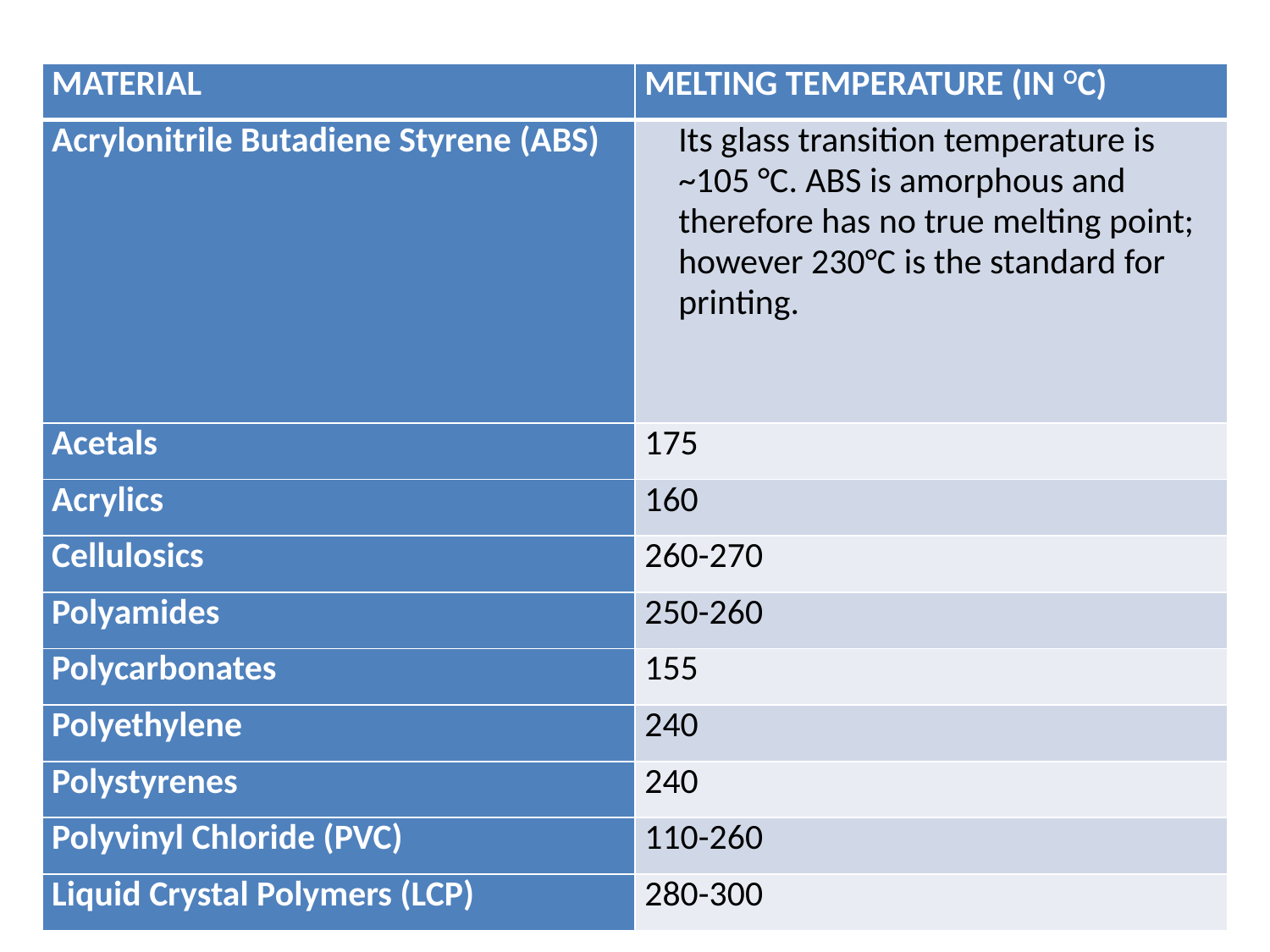

| MATERIAL | MELTING TEMPERATURE (IN OC) |
| --- | --- |
| Acrylonitrile Butadiene Styrene (ABS) | Its glass transition temperature is ~105 °C. ABS is amorphous and therefore has no true melting point; however 230°C is the standard for printing. |
| Acetals | 175 |
| Acrylics | 160 |
| Cellulosics | 260-270 |
| Polyamides | 250-260 |
| Polycarbonates | 155 |
| Polyethylene | 240 |
| Polystyrenes | 240 |
| Polyvinyl Chloride (PVC) | 110-260 |
| Liquid Crystal Polymers (LCP) | 280-300 |